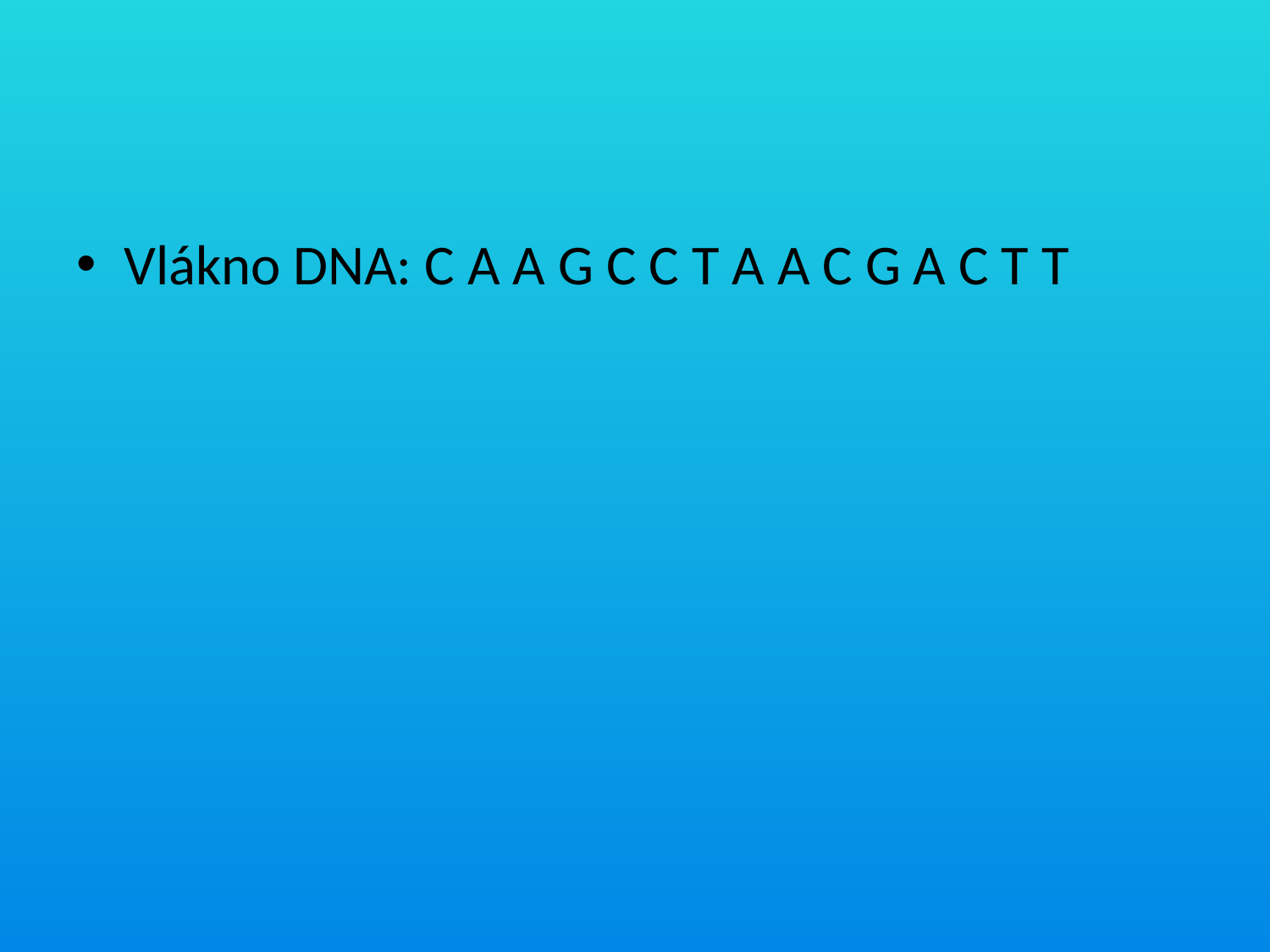

#
Vlákno DNA: C A A G C C T A A C G A C T T